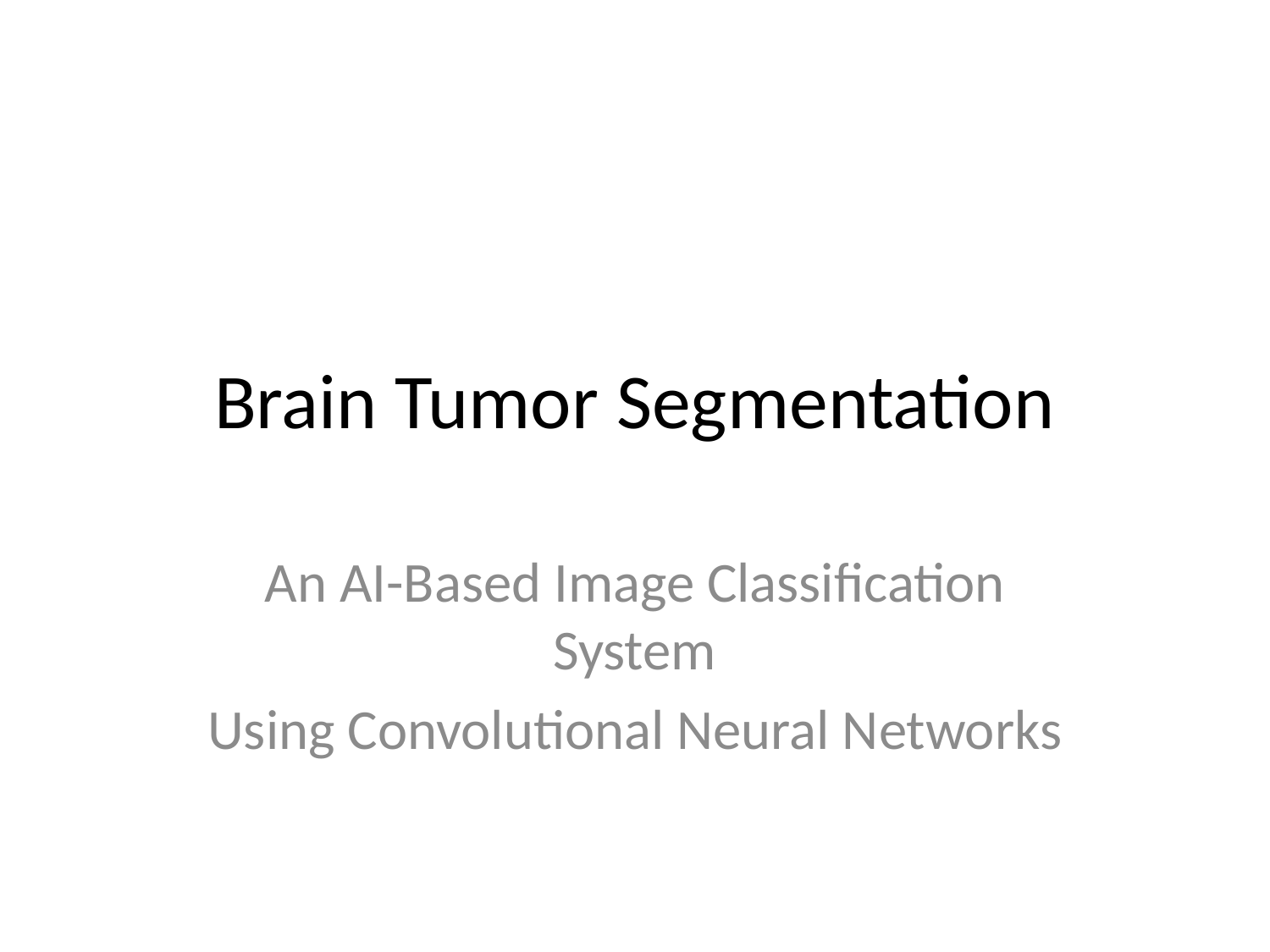

# Brain Tumor Segmentation
An AI-Based Image Classification System
Using Convolutional Neural Networks